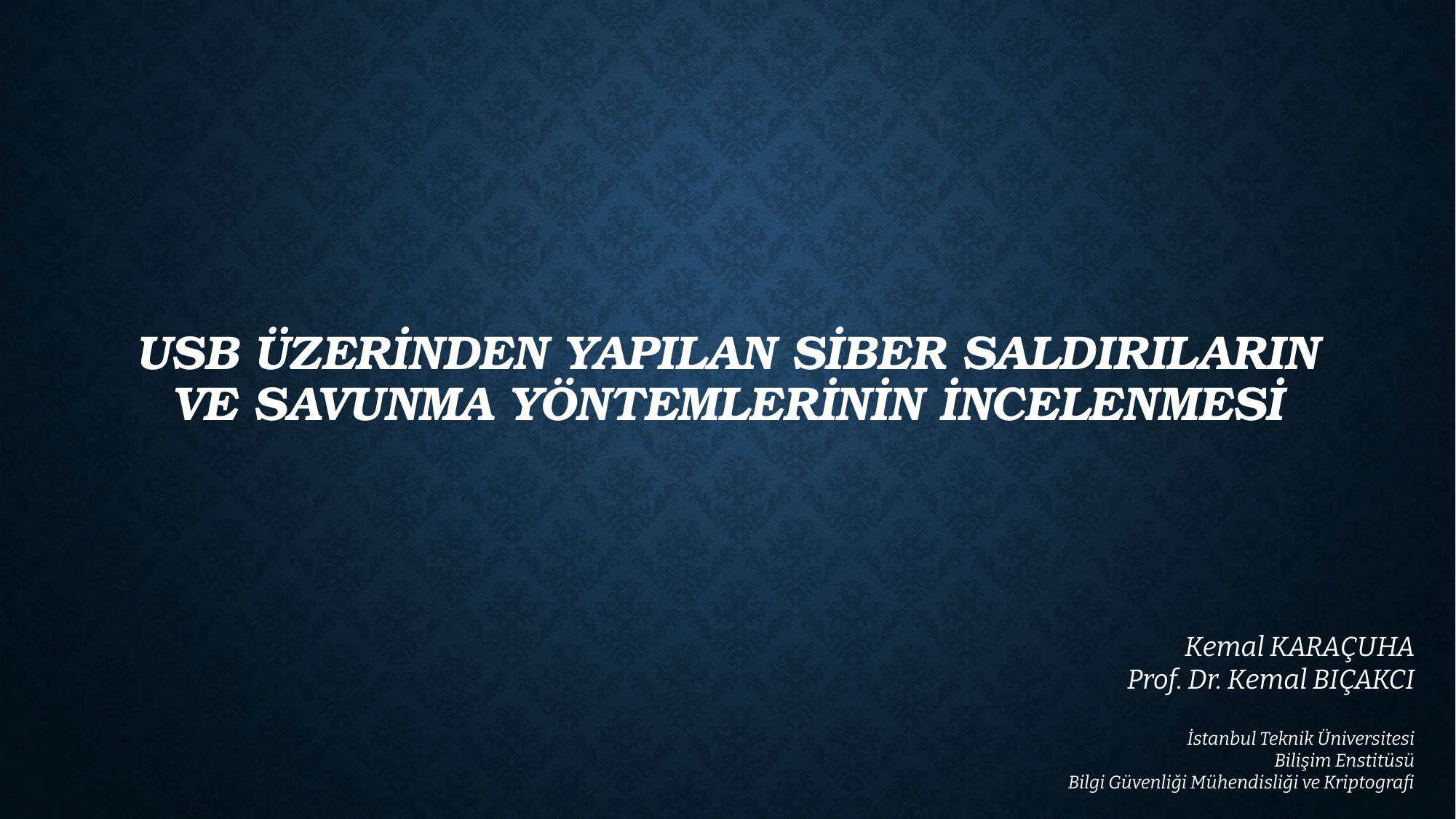

USB üzerİnden yapılan sİber saldırıların ve savunma yöntemlerİNİn İncelenmesİ
Kemal KARAÇUHA
Prof. Dr. Kemal BIÇAKCI

İstanbul Teknik Üniversitesi
Bilişim Enstitüsü
Bilgi Güvenliği Mühendisliği ve Kriptografi